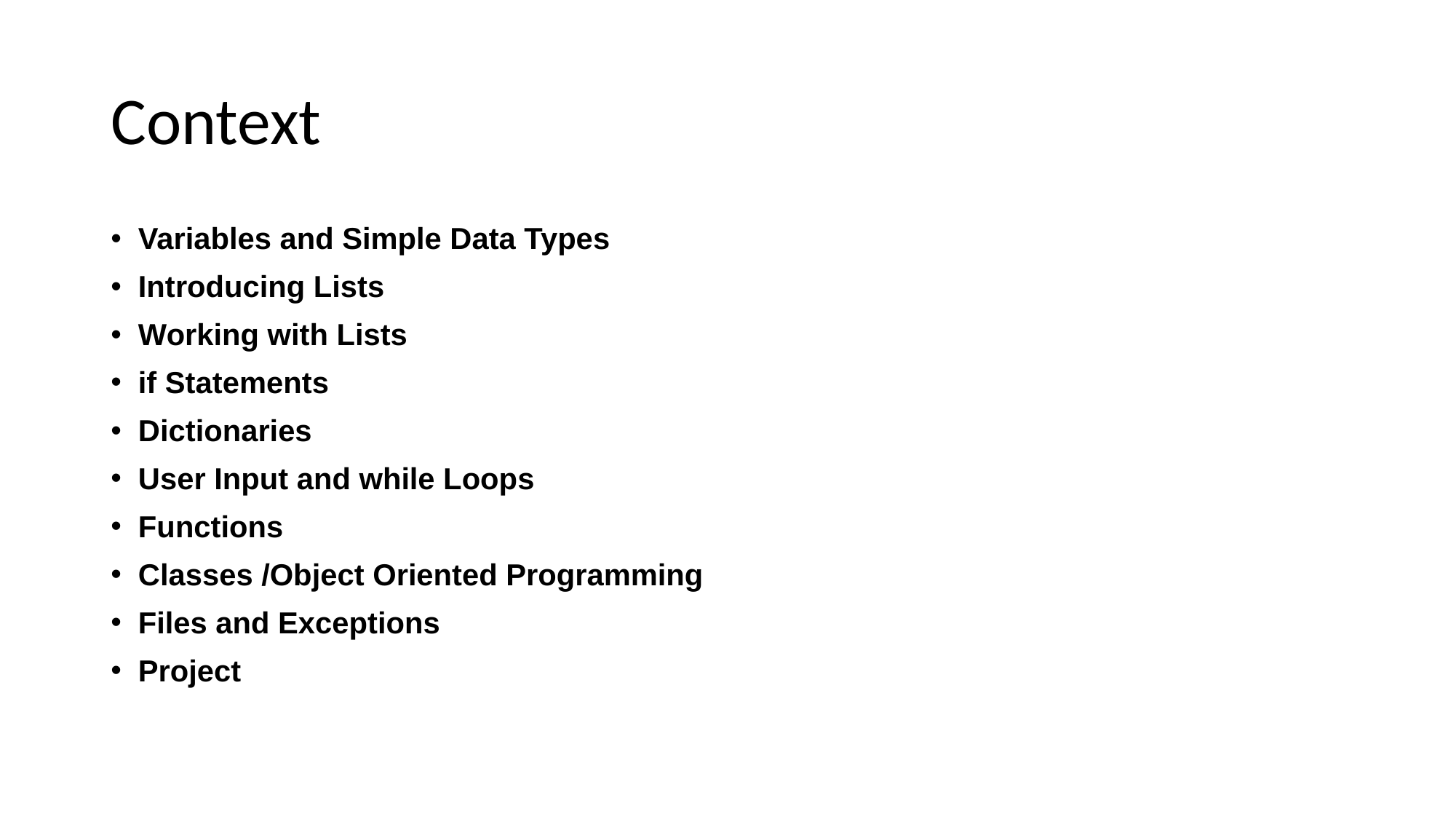

# Context
Variables and Simple Data Types
Introducing Lists
Working with Lists
if Statements
Dictionaries
User Input and while Loops
Functions
Classes /Object Oriented Programming
Files and Exceptions
Project